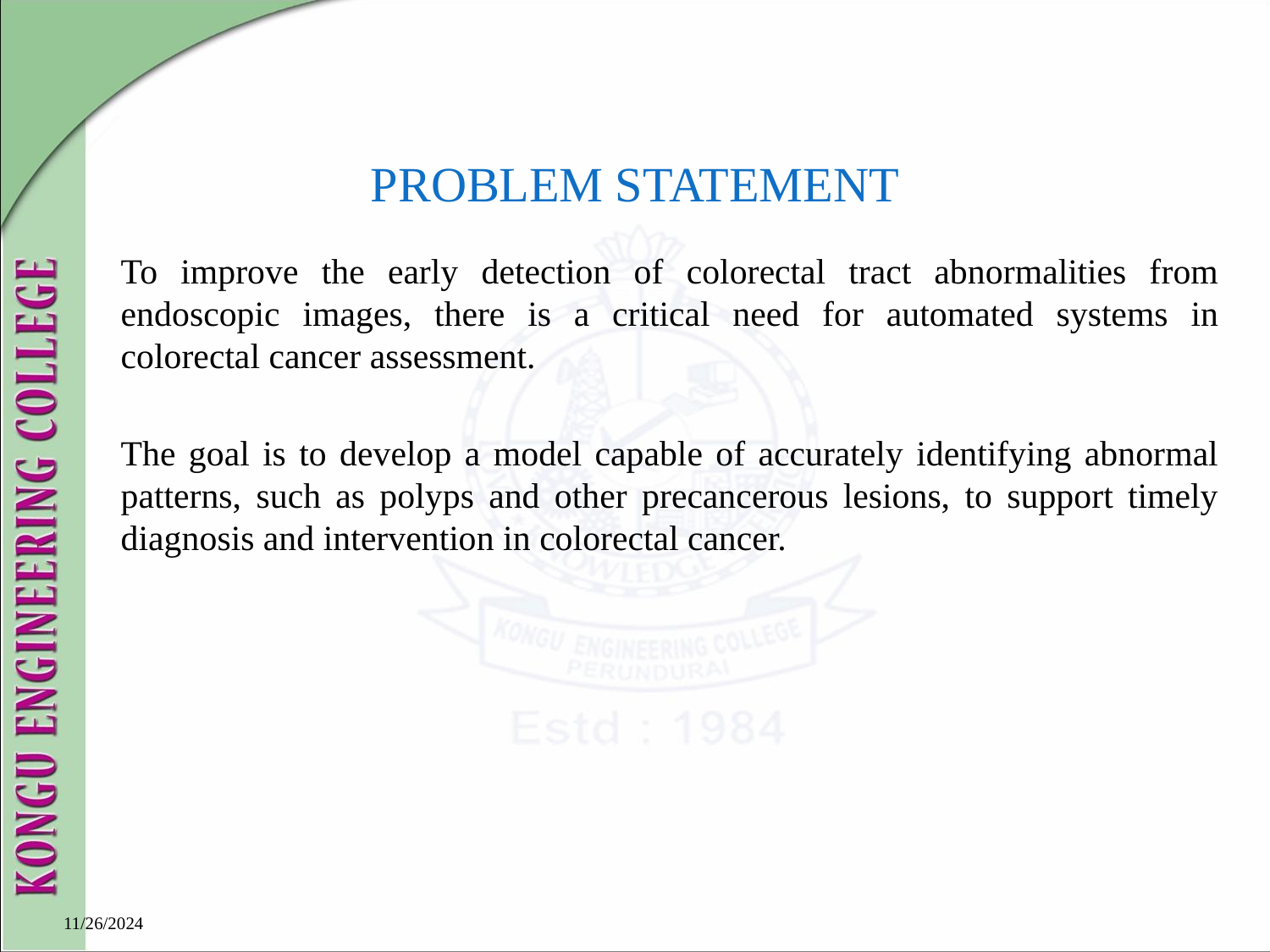

# PROBLEM STATEMENT
To improve the early detection of colorectal tract abnormalities from endoscopic images, there is a critical need for automated systems in colorectal cancer assessment.

The goal is to develop a model capable of accurately identifying abnormal patterns, such as polyps and other precancerous lesions, to support timely diagnosis and intervention in colorectal cancer.
11/26/2024